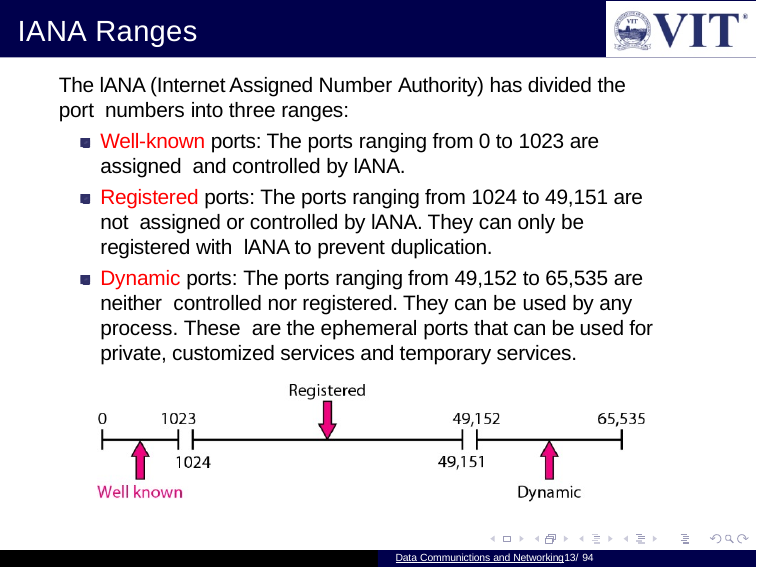

# IANA Ranges
The lANA (Internet Assigned Number Authority) has divided the port  numbers into three ranges:
Well-known ports: The ports ranging from 0 to 1023 are assigned  and controlled by lANA.
Registered ports: The ports ranging from 1024 to 49,151 are not  assigned or controlled by lANA. They can only be registered with  lANA to prevent duplication.
Dynamic ports: The ports ranging from 49,152 to 65,535 are neither  controlled nor registered. They can be used by any process. These  are the ephemeral ports that can be used for private, customized services and temporary services.

Data Communictions and Networking13/ 94